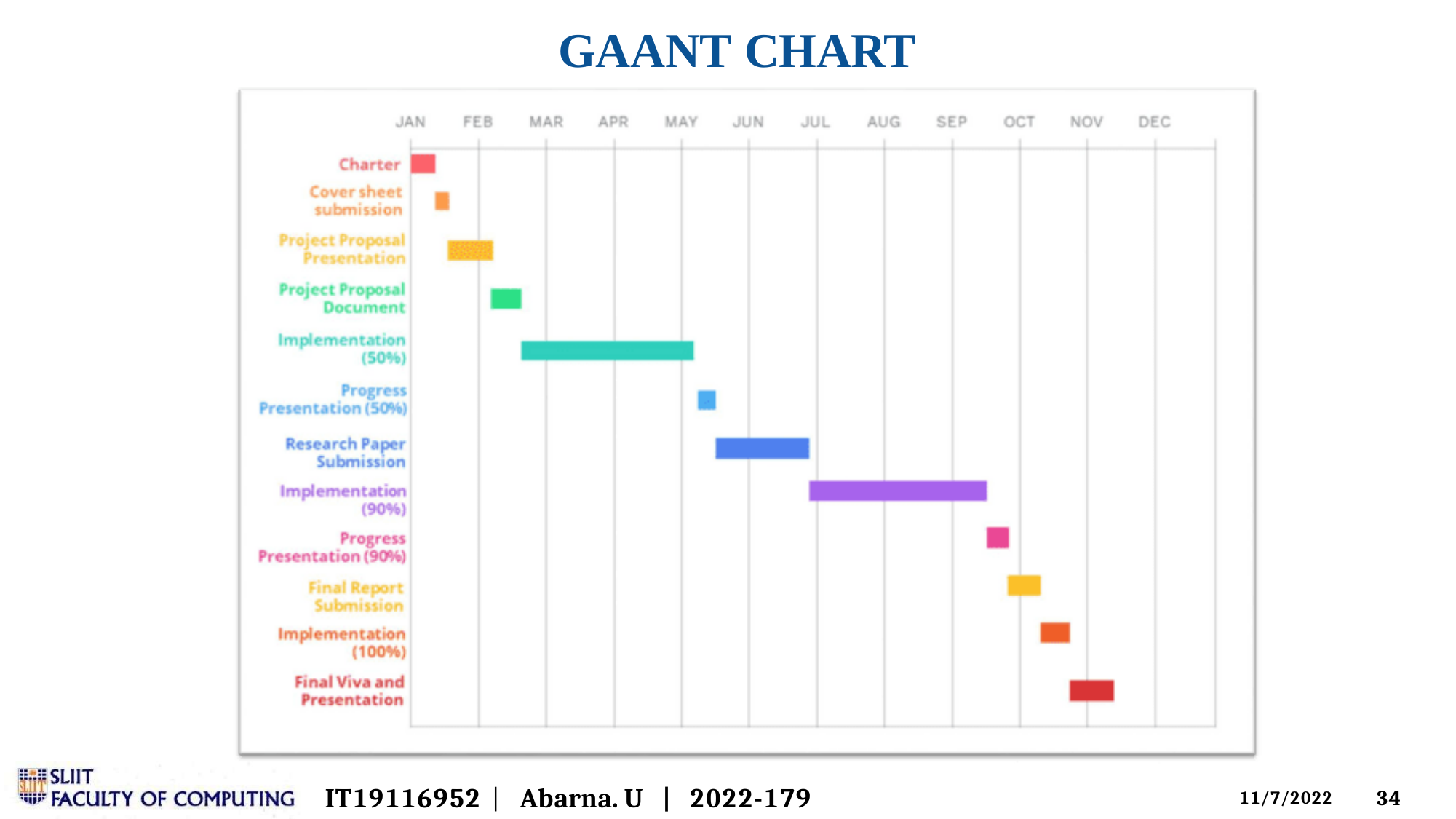

# GAANT CHART

IT19116952 |
Abarna. U	|	2022-179
34
11/7/2022